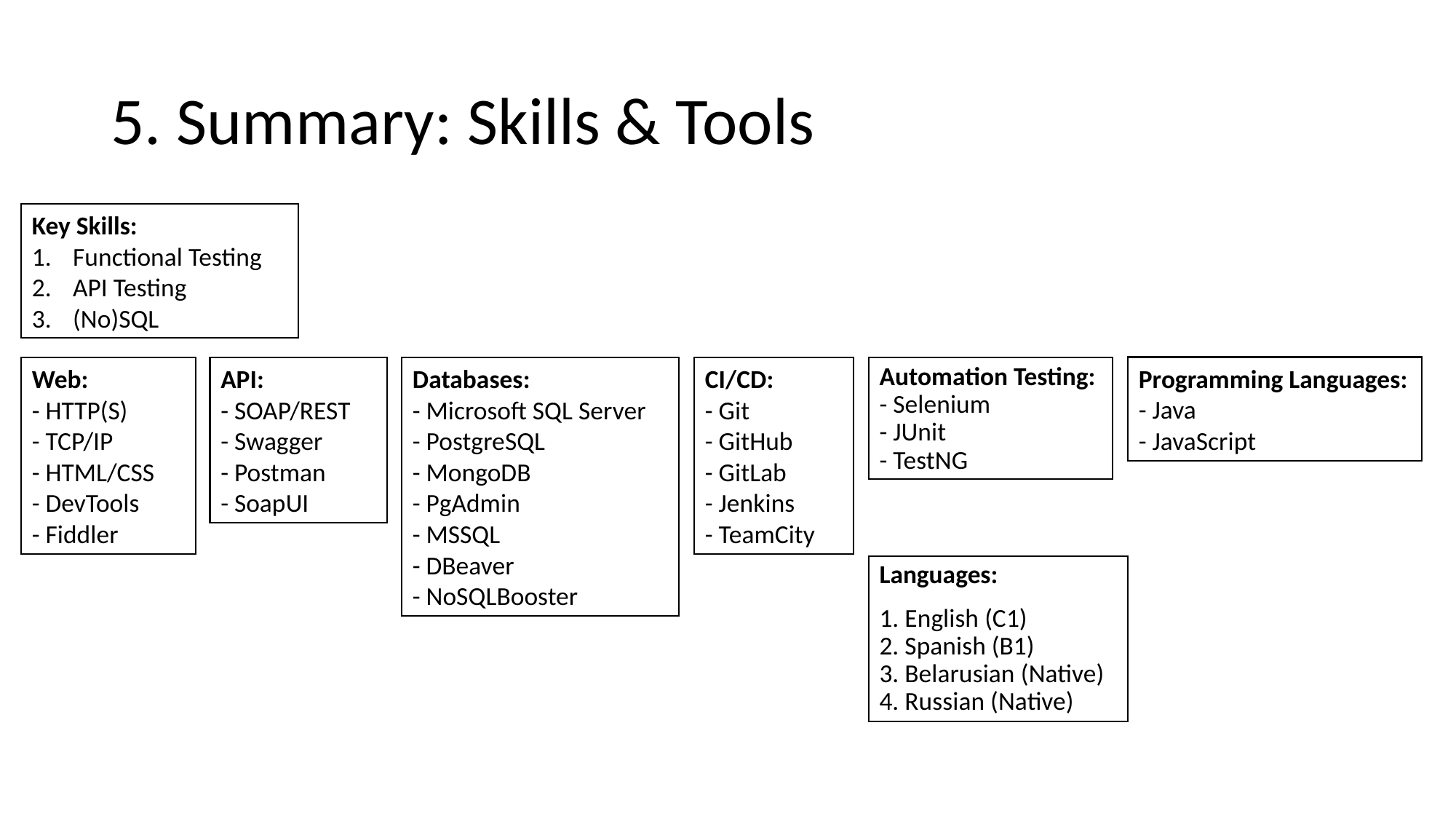

# 5. Summary: Skills & Tools
Key Skills:
Functional Testing
API Testing
(No)SQL
Programming Languages:
- Java
- JavaScript
Automation Testing:
- Selenium
- JUnit
- TestNG
CI/CD:
- Git
- GitHub
- GitLab
- Jenkins
- TeamCity
Web:
- HTTP(S)
- TCP/IP
- HTML/CSS
- DevTools
- Fiddler
API:
- SOAP/REST
- Swagger
- Postman
- SoapUI
Databases:
- Microsoft SQL Server
- PostgreSQL
- MongoDB
- PgAdmin
- MSSQL
- DBeaver
- NoSQLBooster
Languages:
1. English (C1)
2. Spanish (B1)
3. Belarusian (Native)
4. Russian (Native)